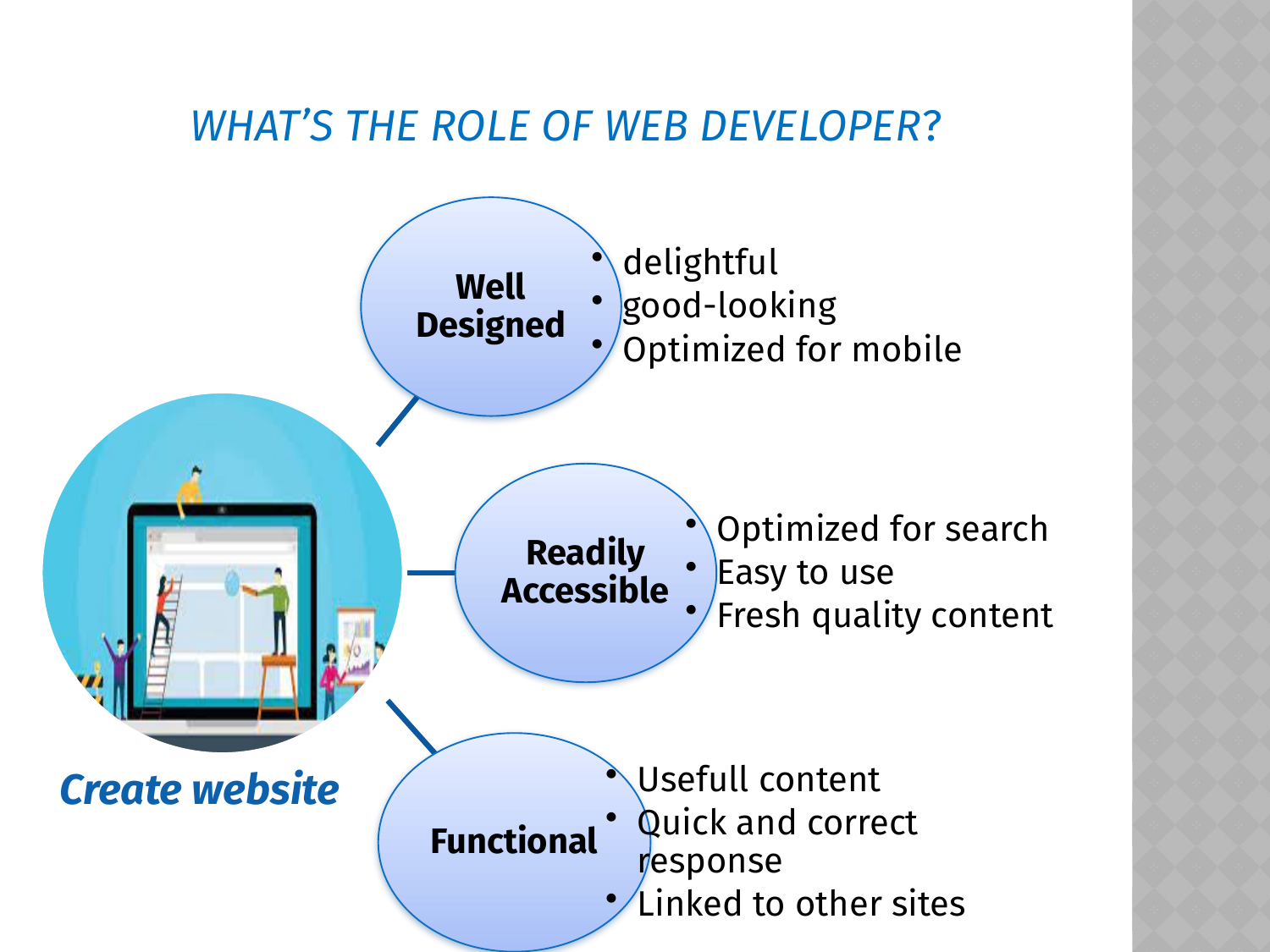

# What’s the role of web developer?
Well Designed
delightful
good-looking
Optimized for mobile
Readily Accessible
Optimized for search
Easy to use
Fresh quality content
Functional
Usefull content
Quick and correct response
Linked to other sites
Create website